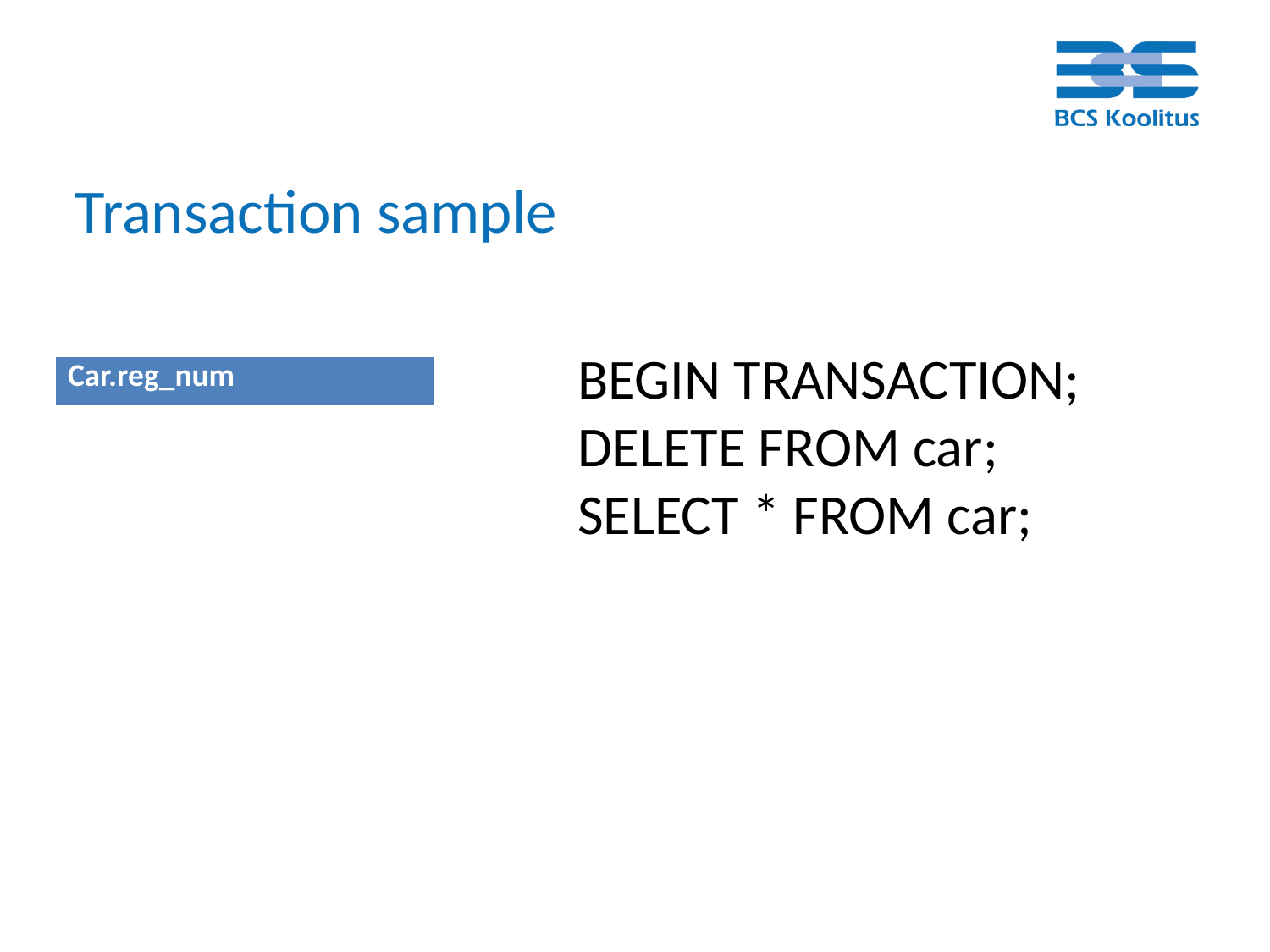

# Transaction sample
BEGIN TRANSACTION;
DELETE FROM car;
SELECT * FROM car;
| Car.reg\_num |
| --- |